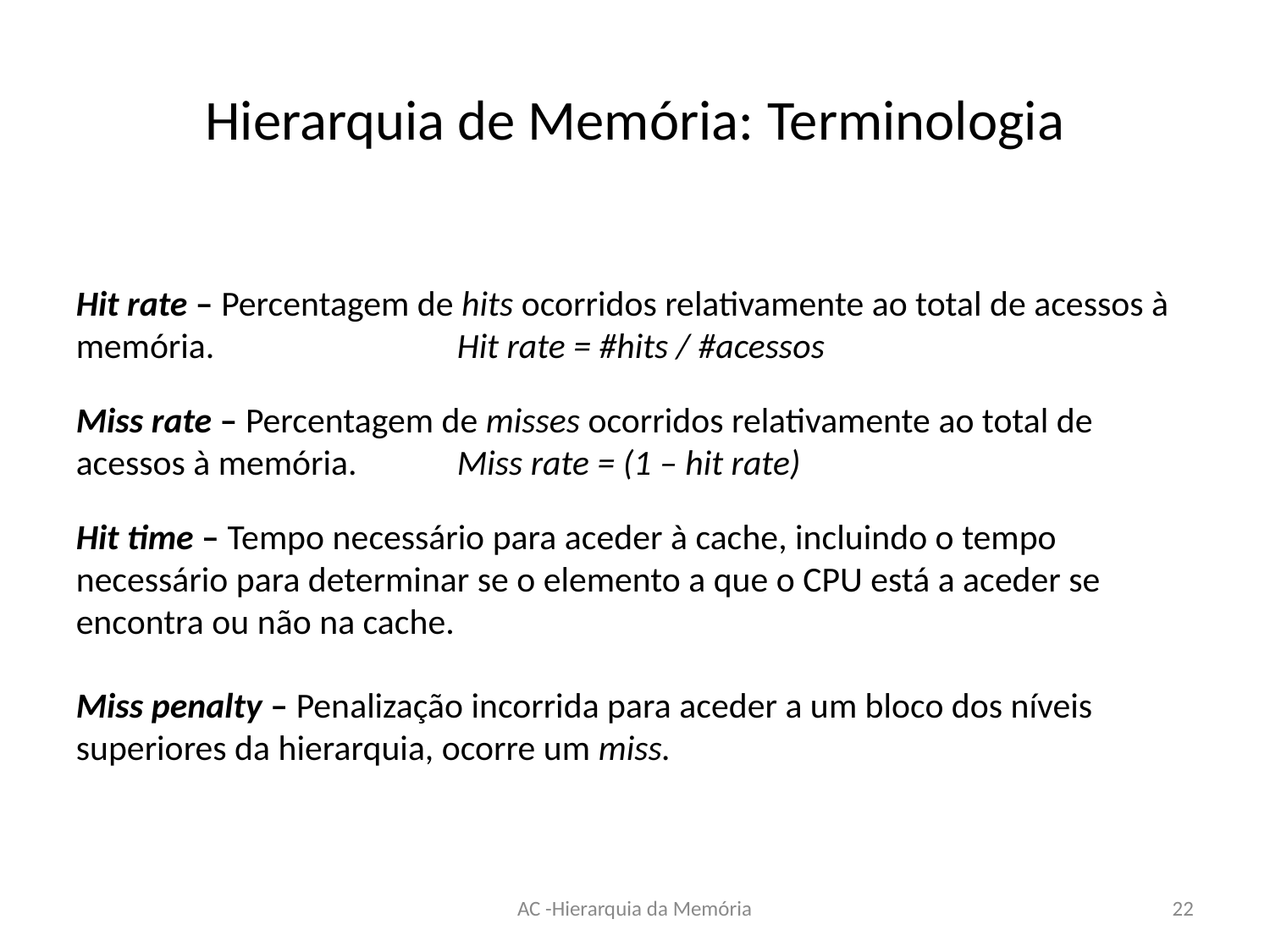

# Hierarquia de Memória: Terminologia
Hit rate – Percentagem de hits ocorridos relativamente ao total de acessos à memória.                     	Hit rate = #hits / #acessos
Miss rate – Percentagem de misses ocorridos relativamente ao total de acessos à memória.	Miss rate = (1 – hit rate)
Hit time – Tempo necessário para aceder à cache, incluindo o tempo necessário para determinar se o elemento a que o CPU está a aceder se encontra ou não na cache.
Miss penalty – Penalização incorrida para aceder a um bloco dos níveis superiores da hierarquia, ocorre um miss.
AC -Hierarquia da Memória
22